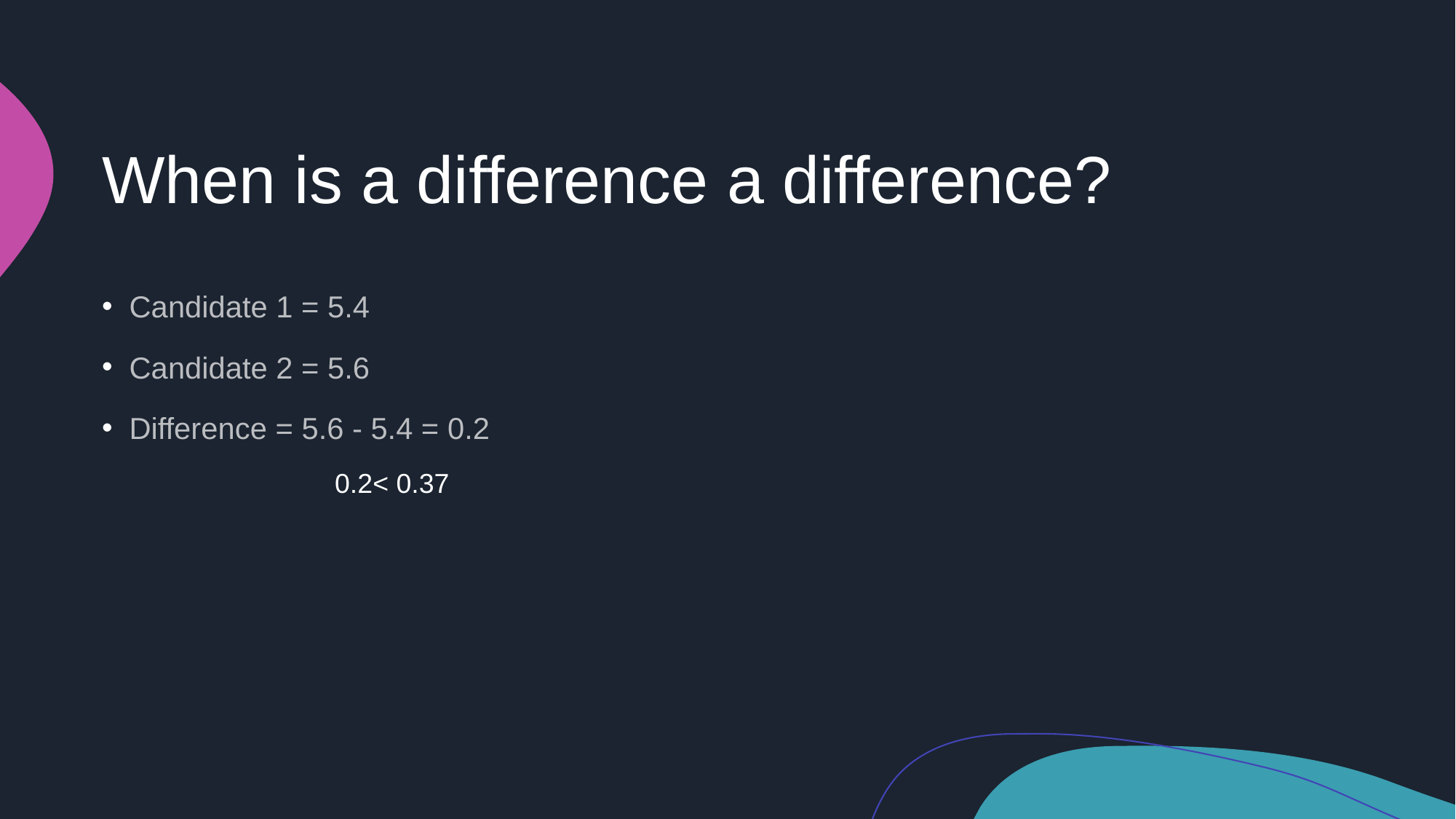

# When is a difference a difference?
Candidate 1 = 5.4
Candidate 2 = 5.6
Difference = 5.6 - 5.4 = 0.2
0.2< 0.37